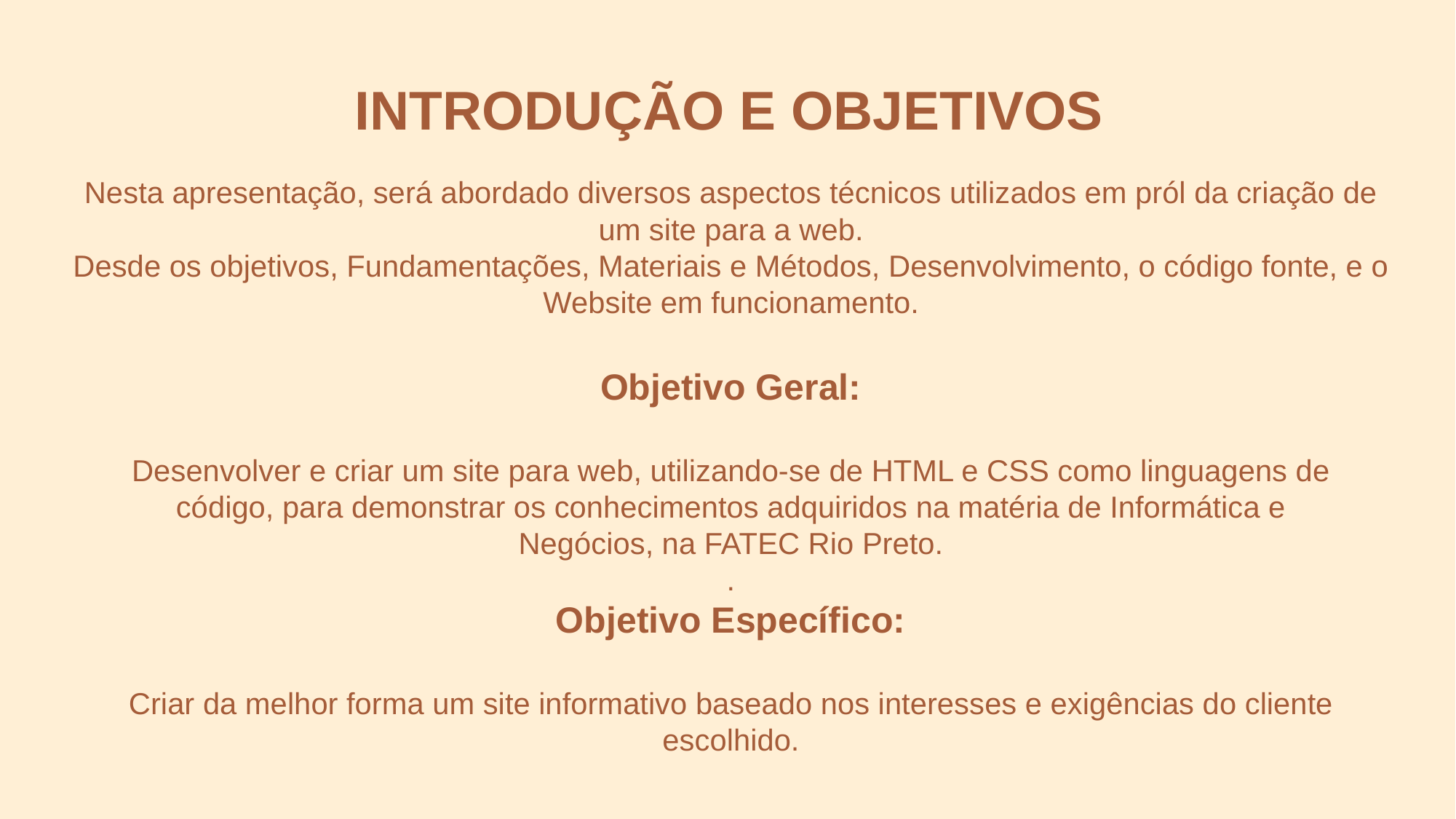

INTRODUÇÃO E OBJETIVOS
Nesta apresentação, será abordado diversos aspectos técnicos utilizados em pról da criação de um site para a web.
Desde os objetivos, Fundamentações, Materiais e Métodos, Desenvolvimento, o código fonte, e o Website em funcionamento.
Objetivo Geral:

Desenvolver e criar um site para web, utilizando-se de HTML e CSS como linguagens de código, para demonstrar os conhecimentos adquiridos na matéria de Informática e Negócios, na FATEC Rio Preto.
.
Objetivo Específico:

Criar da melhor forma um site informativo baseado nos interesses e exigências do cliente escolhido.